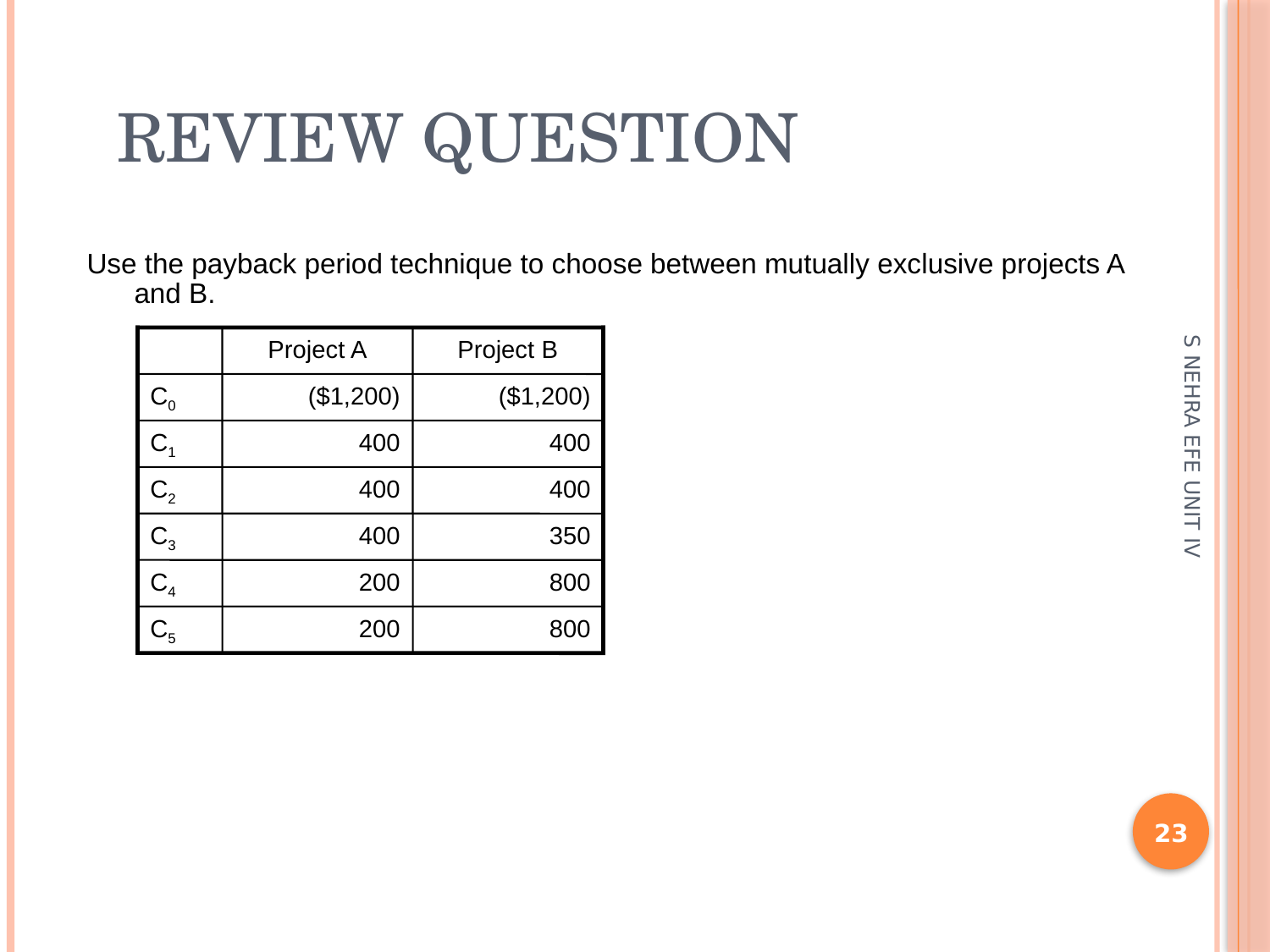

# Review question
Use the payback period technique to choose between mutually exclusive projects A and B.

Project A

Project B

C0

($1,200)
($1,200)
C1

400
400
C2

400
400
C3

400
350
C4

200
800
C5

200
800

S NEHRA EFE UNIT IV
23